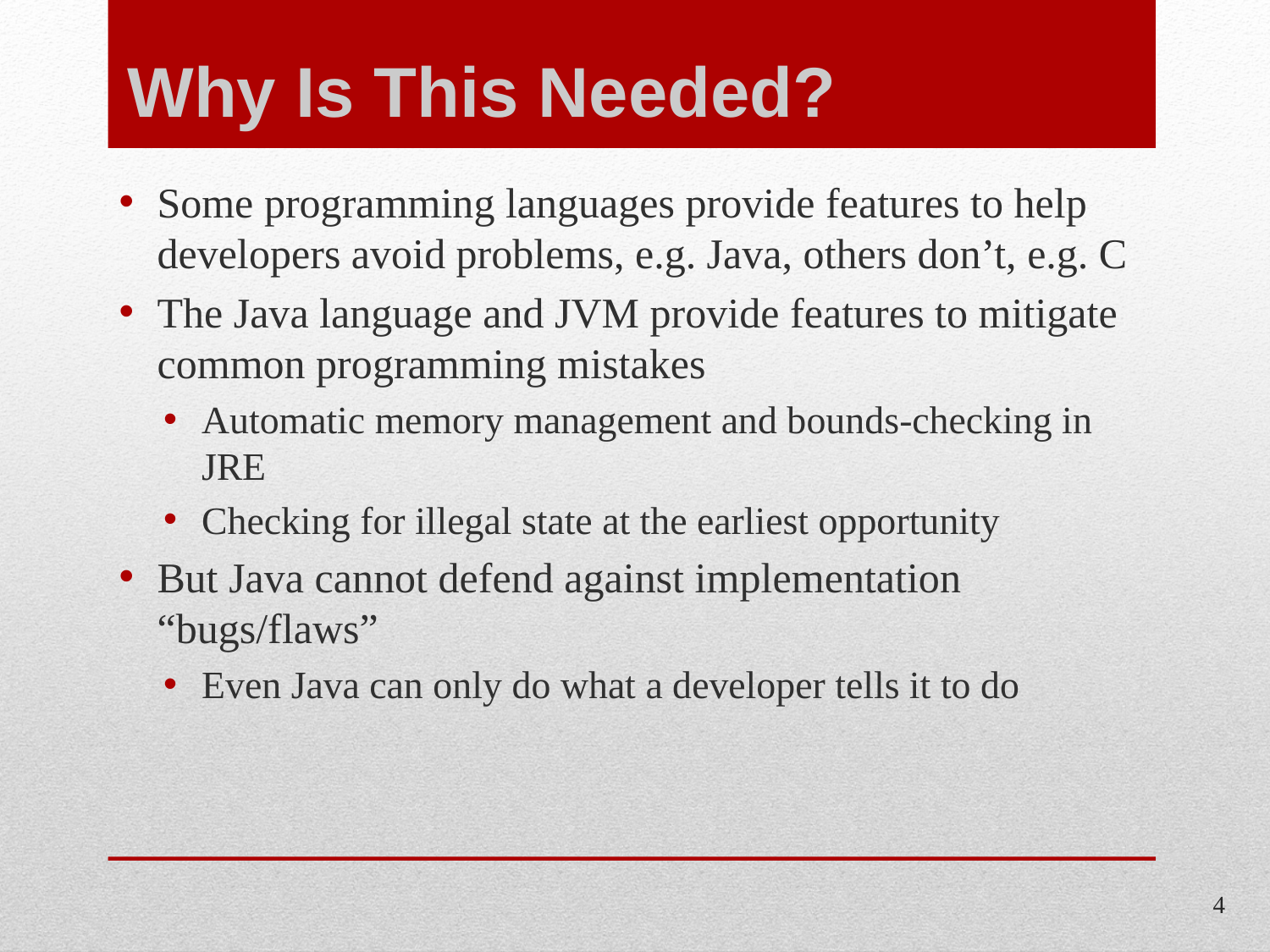

# Why Is This Needed?
Some programming languages provide features to help  developers avoid problems, e.g. Java, others don’t, e.g. C
The Java language and JVM provide features to mitigate common programming mistakes
Automatic memory management and bounds-checking in JRE
Checking for illegal state at the earliest opportunity
But Java cannot defend against implementation “bugs/flaws”
Even Java can only do what a developer tells it to do
4